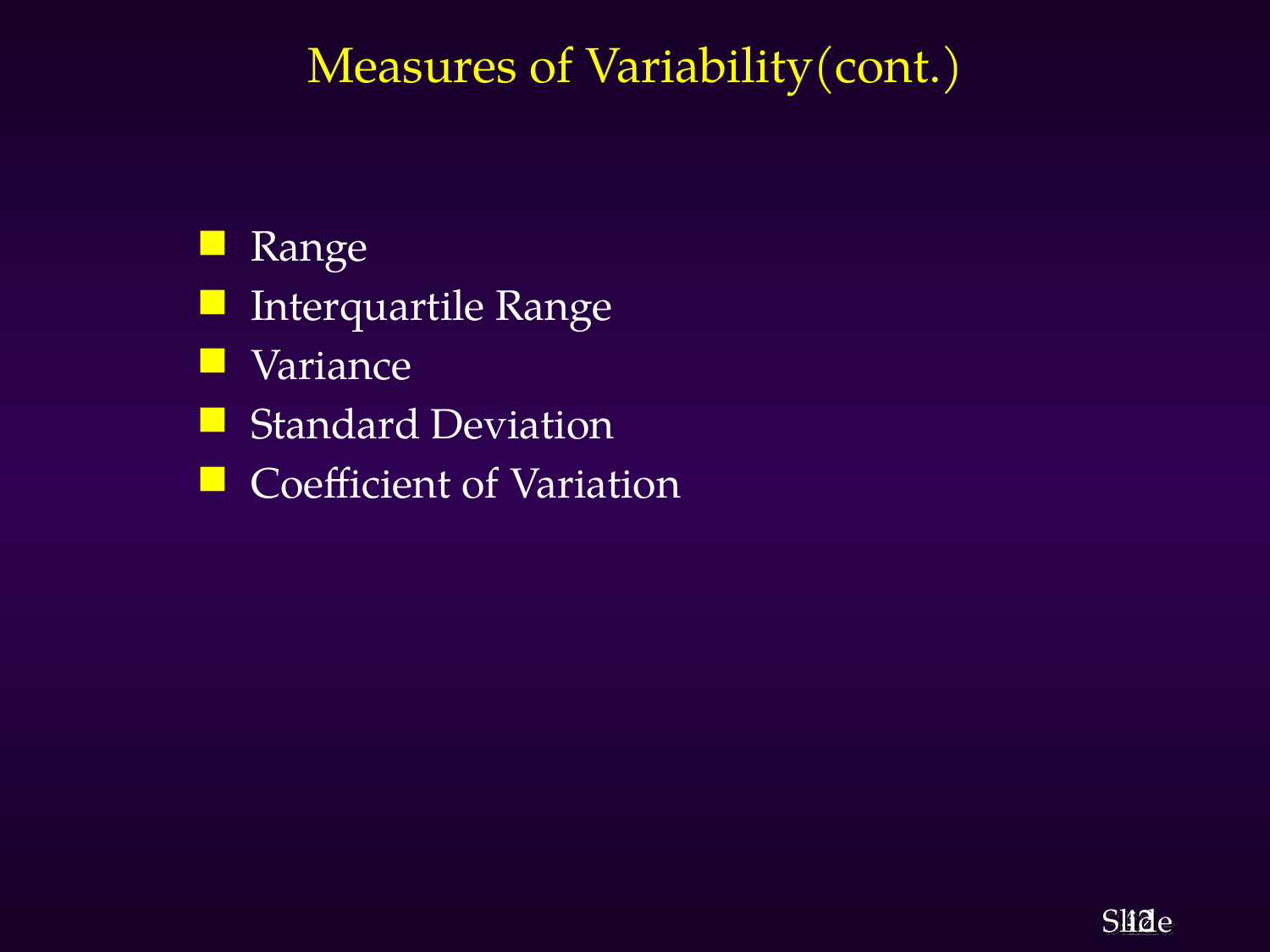

# Measures of Variability(cont.)

Range
Interquartile Range
Variance
Standard Deviation
Coefficient of Variation